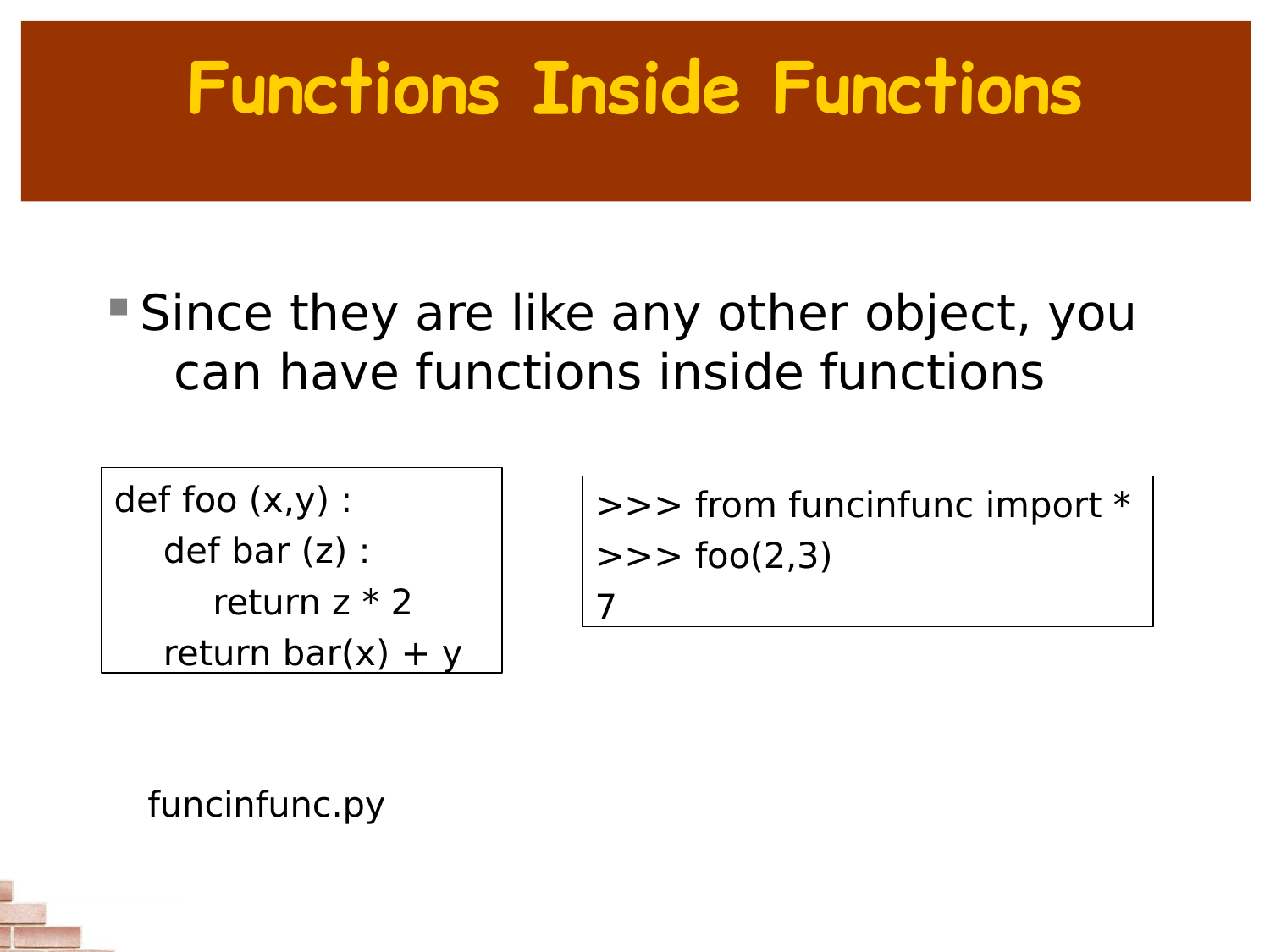

# Functions Inside Functions
Since they are like any other object, you 	can have functions inside functions
def foo (x,y) : def bar (z) :
return z * 2 return bar(x) + y
>>> from funcinfunc import *
>>> foo(2,3)
7
funcinfunc.py